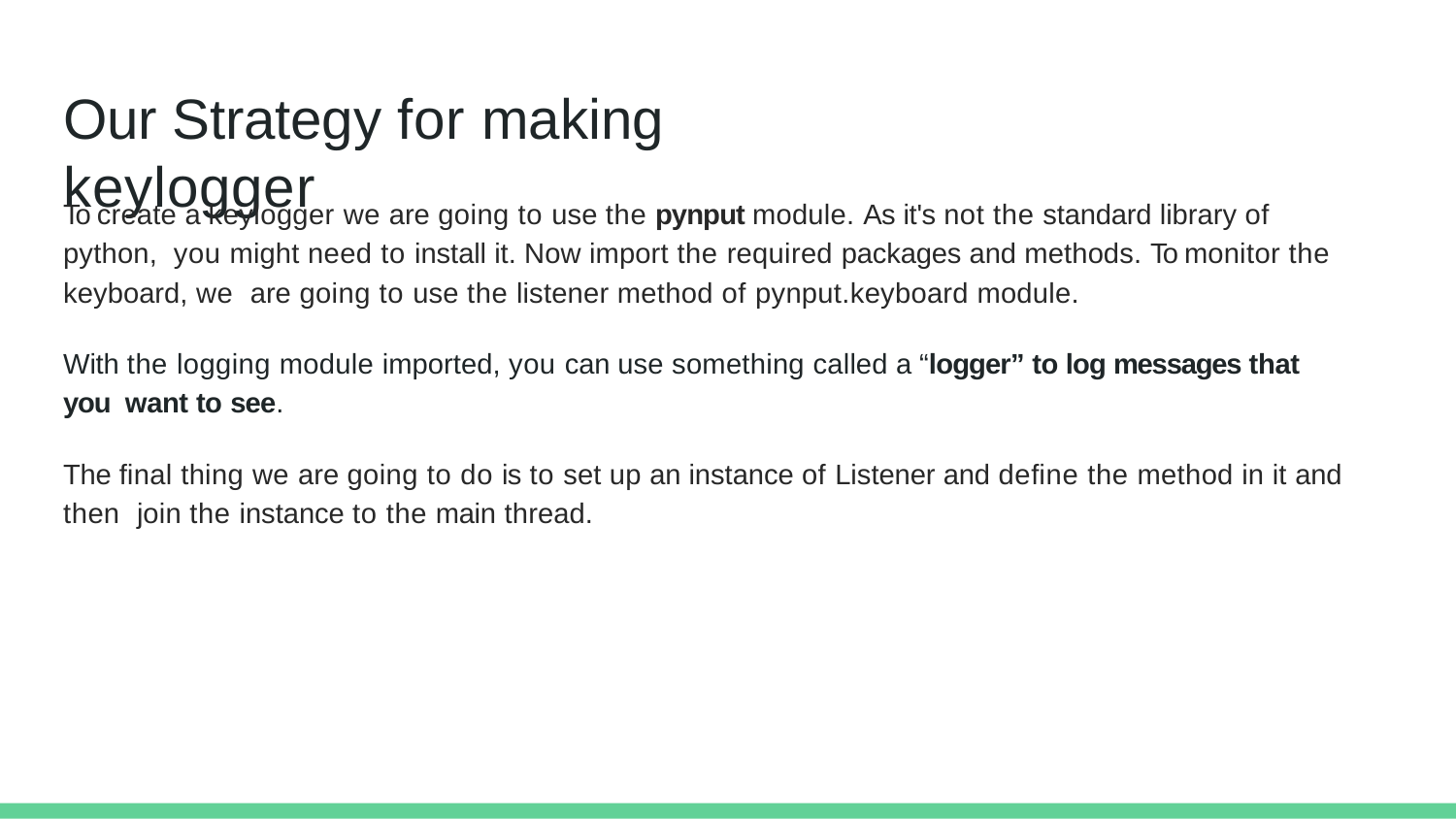

# Our Strategy for making keylogger
To create a keylogger we are going to use the pynput module. As it's not the standard library of python,  you might need to install it. Now import the required packages and methods. To monitor the keyboard, we  are going to use the listener method of pynput.keyboard module.

With the logging module imported, you can use something called a “logger” to log messages that you  want to see.

The ﬁnal thing we are going to do is to set up an instance of Listener and deﬁne the method in it and then  join the instance to the main thread.